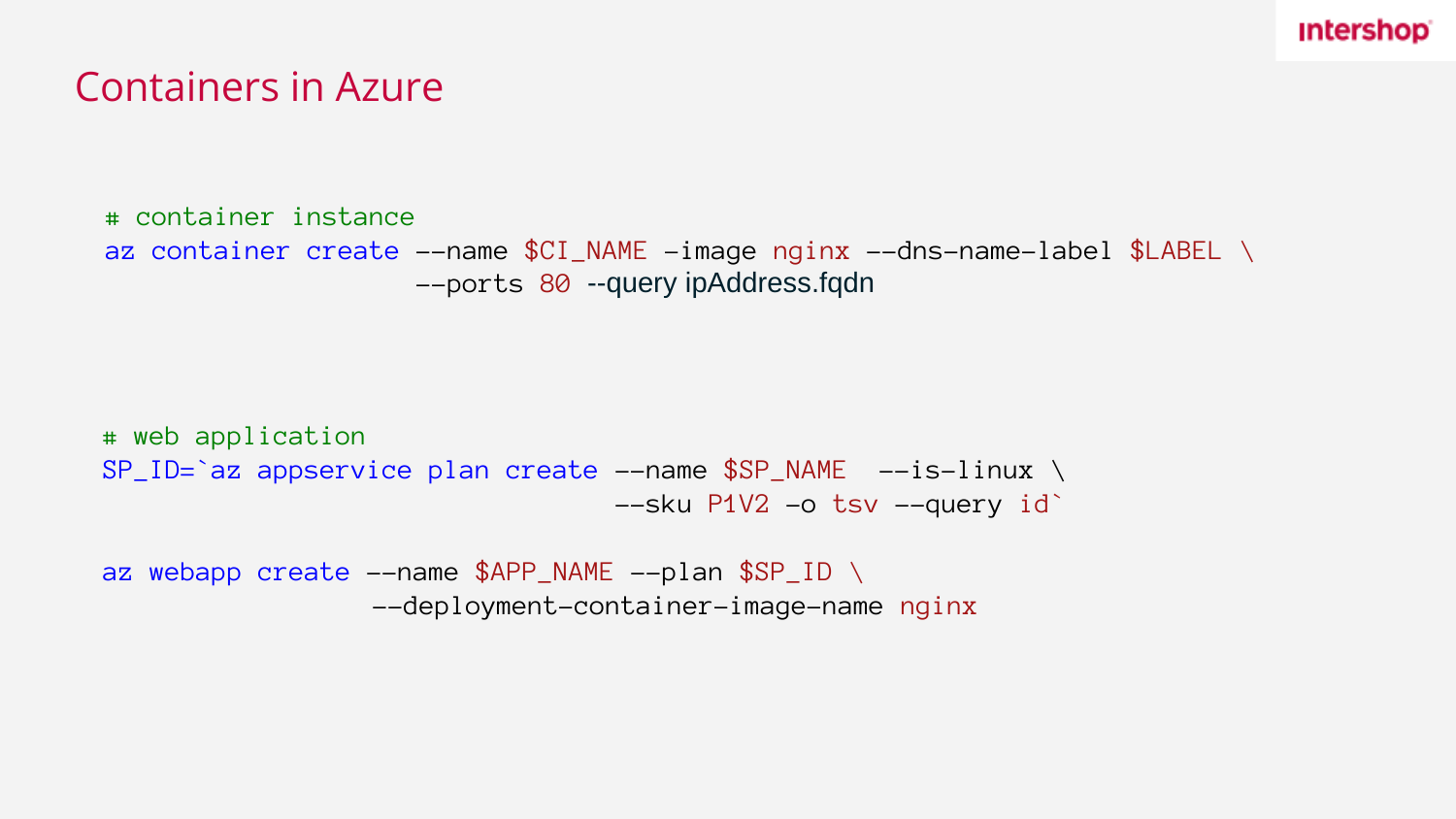

# Containers in Azure
# container instance
az container create --name $CI_NAME –image nginx --dns-name-label $LABEL \
                    --ports 80 --query ipAddress.fqdn

# web application
SP_ID=`az appservice plan create --name $SP_NAME  --is-linux \
                                 --sku P1V2 -o tsv --query id`
az webapp create --name $APP_NAME --plan $SP_ID \
	        --deployment-container-image-name nginx